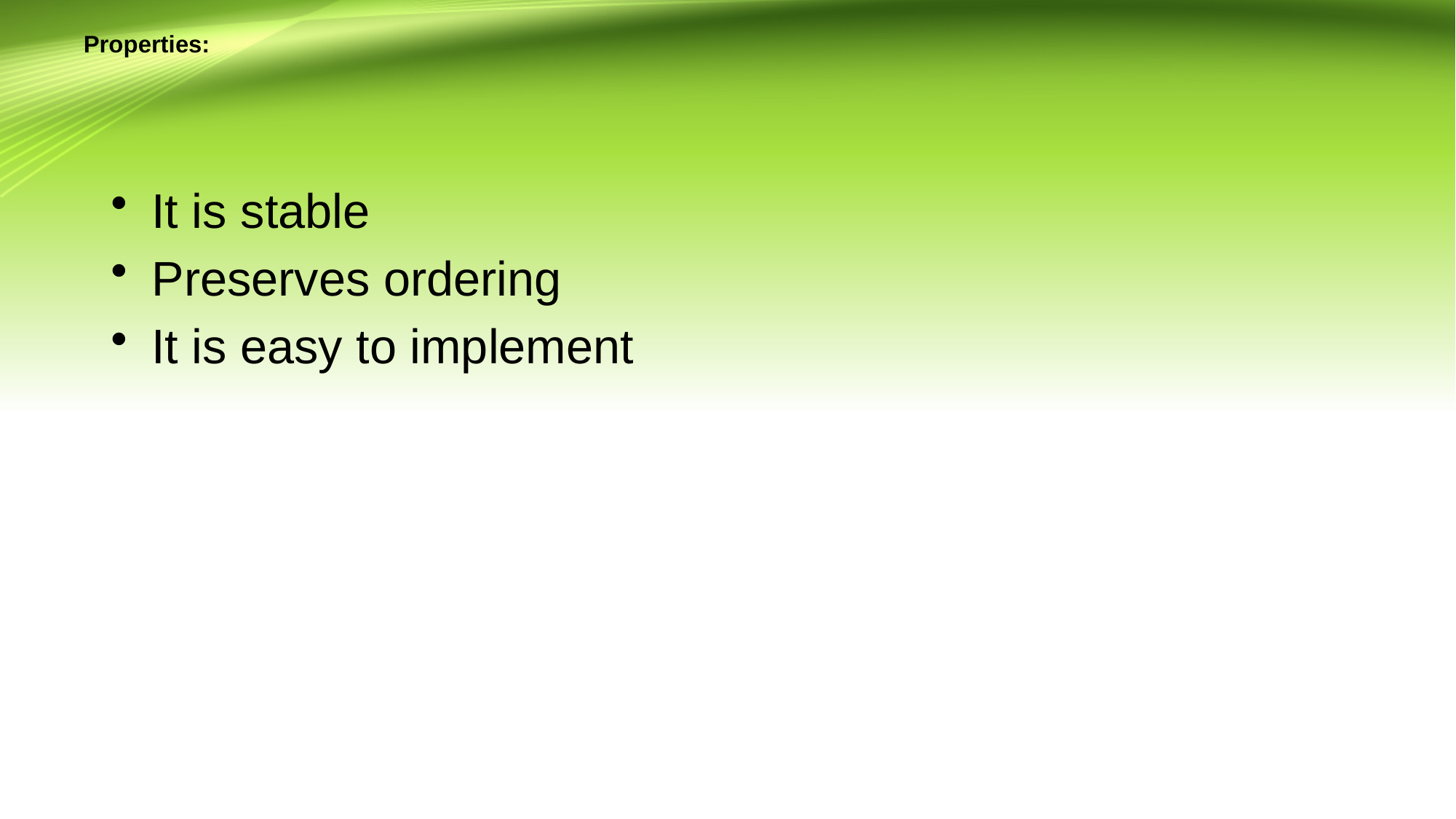

# Properties:
It is stable
Preserves ordering
It is easy to implement